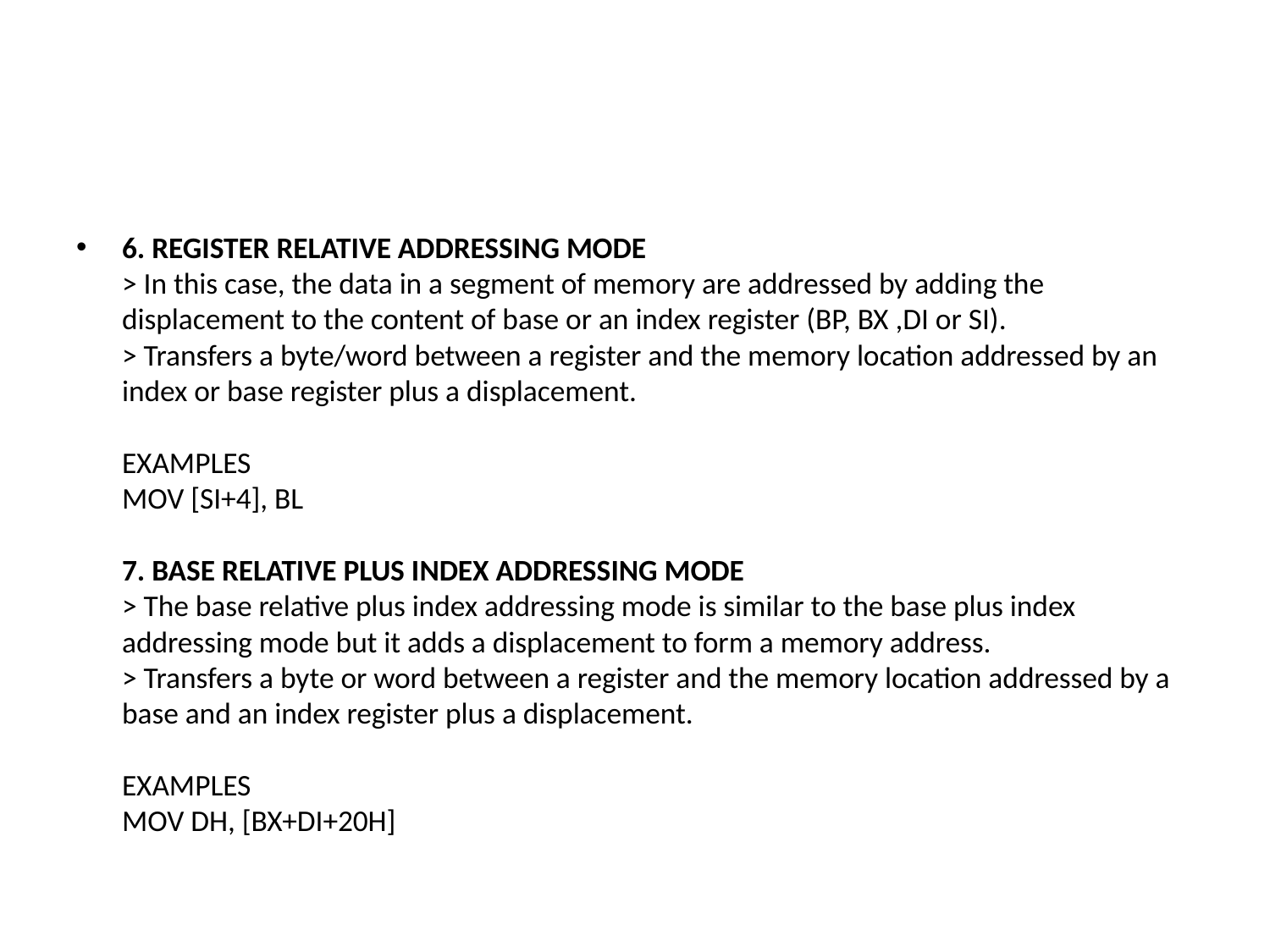

#
6. REGISTER RELATIVE ADDRESSING MODE
> In this case, the data in a segment of memory are addressed by adding the displacement to the content of base or an index register (BP, BX ,DI or SI).
> Transfers a byte/word between a register and the memory location addressed by an index or base register plus a displacement.
EXAMPLES
MOV [SI+4], BL
7. BASE RELATIVE PLUS INDEX ADDRESSING MODE
> The base relative plus index addressing mode is similar to the base plus index addressing mode but it adds a displacement to form a memory address.
> Transfers a byte or word between a register and the memory location addressed by a base and an index register plus a displacement.
EXAMPLES
MOV DH, [BX+DI+20H]